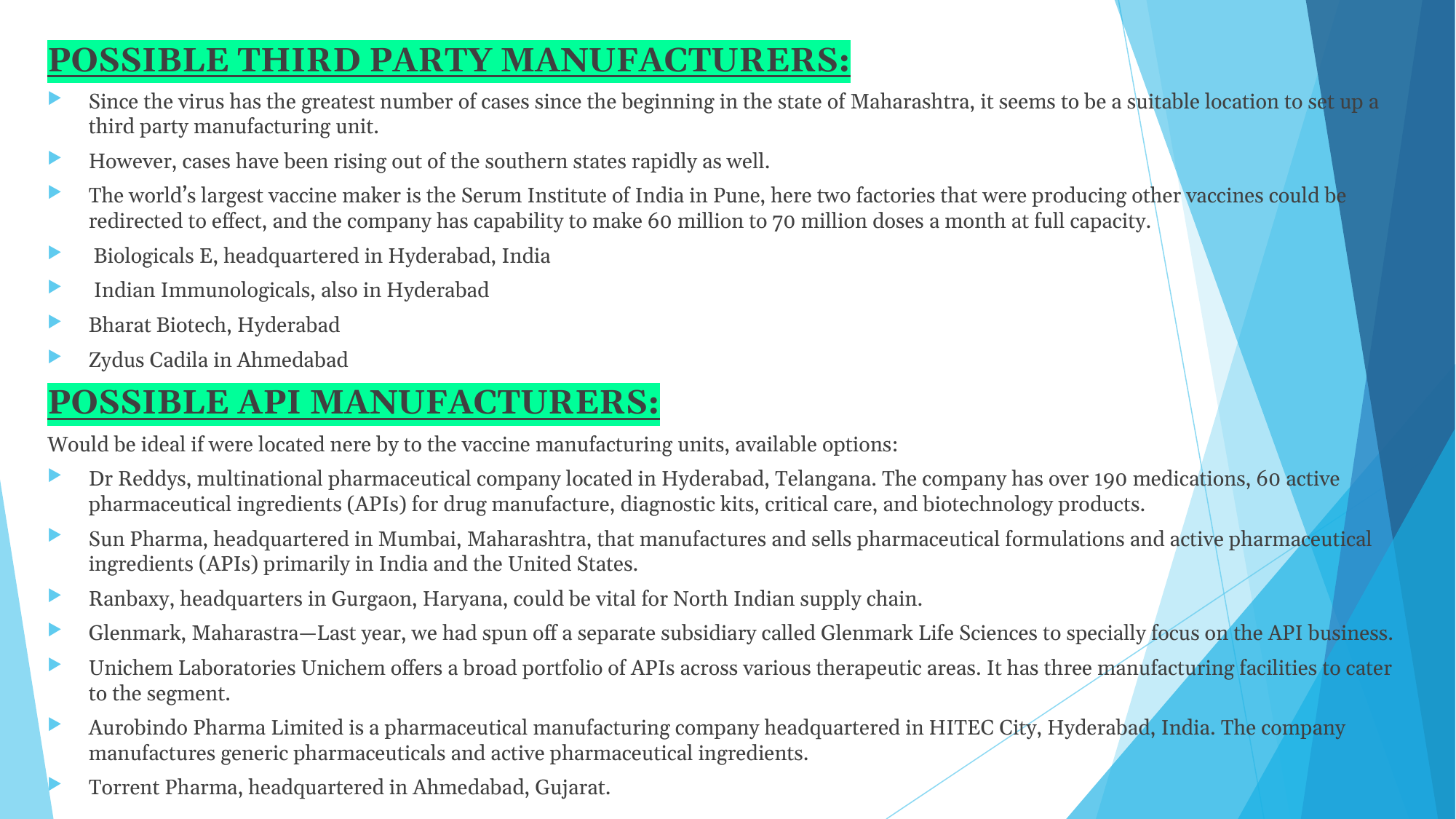

POSSIBLE THIRD PARTY MANUFACTURERS:
Since the virus has the greatest number of cases since the beginning in the state of Maharashtra, it seems to be a suitable location to set up a third party manufacturing unit.
However, cases have been rising out of the southern states rapidly as well.
The world’s largest vaccine maker is the Serum Institute of India in Pune, here two factories that were producing other vaccines could be redirected to effect, and the company has capability to make 60 million to 70 million doses a month at full capacity.
 Biologicals E, headquartered in Hyderabad, India
 Indian Immunologicals, also in Hyderabad
Bharat Biotech, Hyderabad
Zydus Cadila in Ahmedabad
POSSIBLE API MANUFACTURERS:
Would be ideal if were located nere by to the vaccine manufacturing units, available options:
Dr Reddys, multinational pharmaceutical company located in Hyderabad, Telangana. The company has over 190 medications, 60 active pharmaceutical ingredients (APIs) for drug manufacture, diagnostic kits, critical care, and biotechnology products.
Sun Pharma, headquartered in Mumbai, Maharashtra, that manufactures and sells pharmaceutical formulations and active pharmaceutical ingredients (APIs) primarily in India and the United States.
Ranbaxy, headquarters in Gurgaon, Haryana, could be vital for North Indian supply chain.
Glenmark, Maharastra—Last year, we had spun off a separate subsidiary called Glenmark Life Sciences to specially focus on the API business.
Unichem Laboratories Unichem offers a broad portfolio of APIs across various therapeutic areas. It has three manufacturing facilities to cater to the segment.
Aurobindo Pharma Limited is a pharmaceutical manufacturing company headquartered in HITEC City, Hyderabad, India. The company manufactures generic pharmaceuticals and active pharmaceutical ingredients.
Torrent Pharma, headquartered in Ahmedabad, Gujarat.